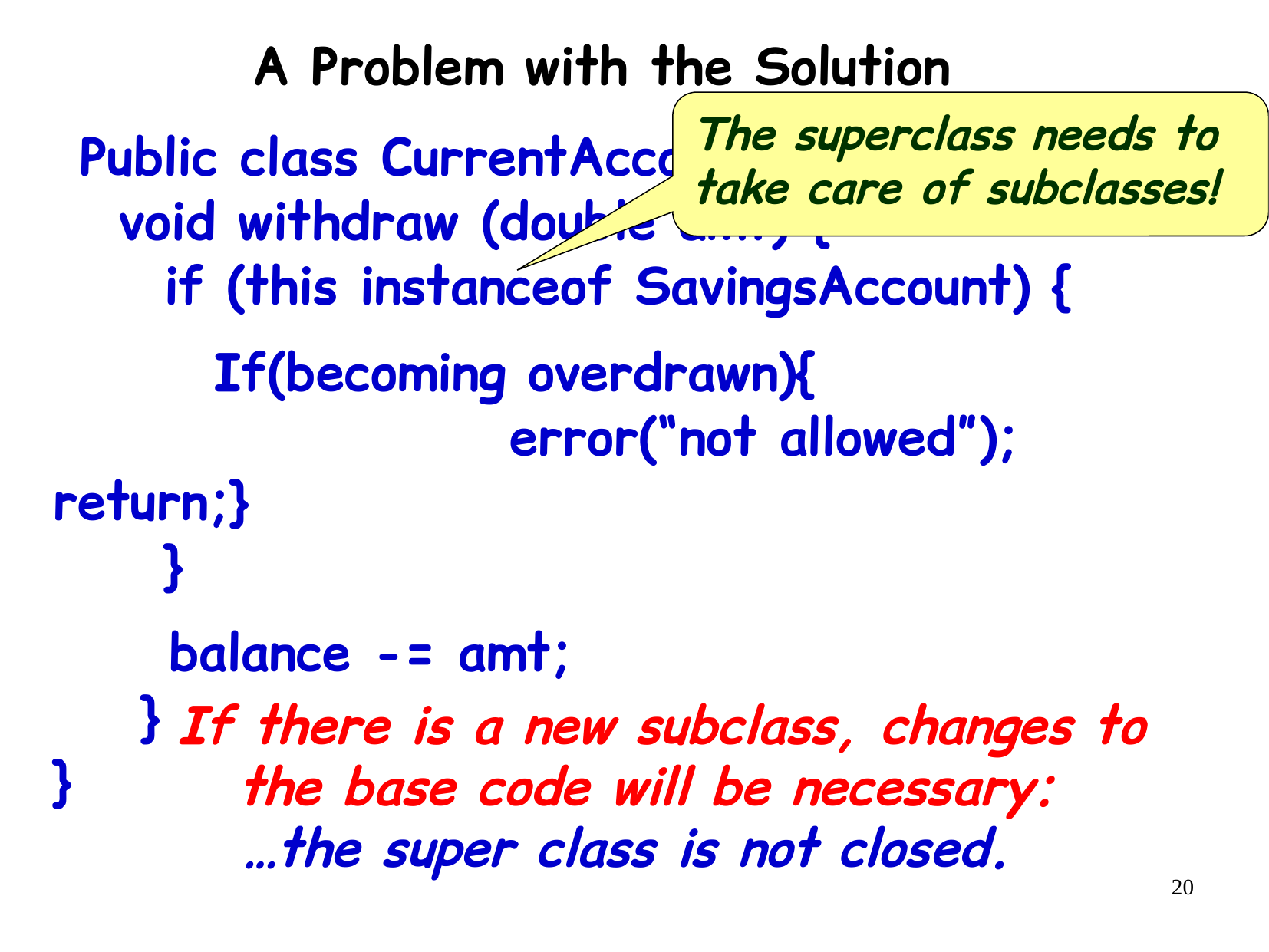

A Problem with the Solution
The superclass needs to take care of subclasses!
   Public class CurrentAccount {
   void withdraw (double amt) {
     if (this instanceof SavingsAccount) {
         If(becoming overdrawn){
				     error(“not allowed”); return;}
     }
       balance -= amt;
    }
}
   If there is a new subclass, changes to the base code will be necessary:
…the super class is not closed.